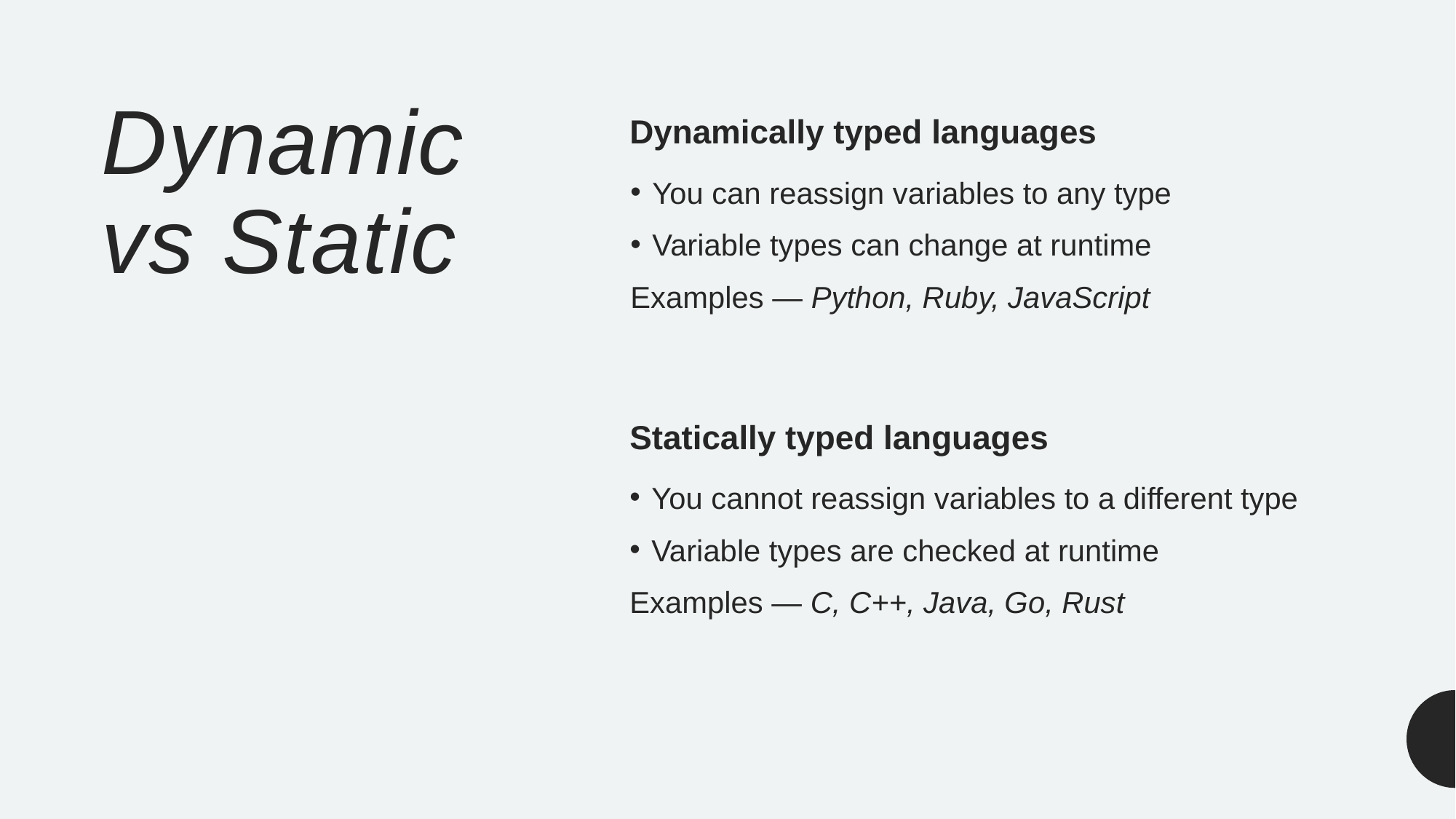

# Dynamic vs Static
Dynamically typed languages
You can reassign variables to any type
Variable types can change at runtime
Examples — Python, Ruby, JavaScript
Statically typed languages
You cannot reassign variables to a different type
Variable types are checked at runtime
Examples — C, C++, Java, Go, Rust